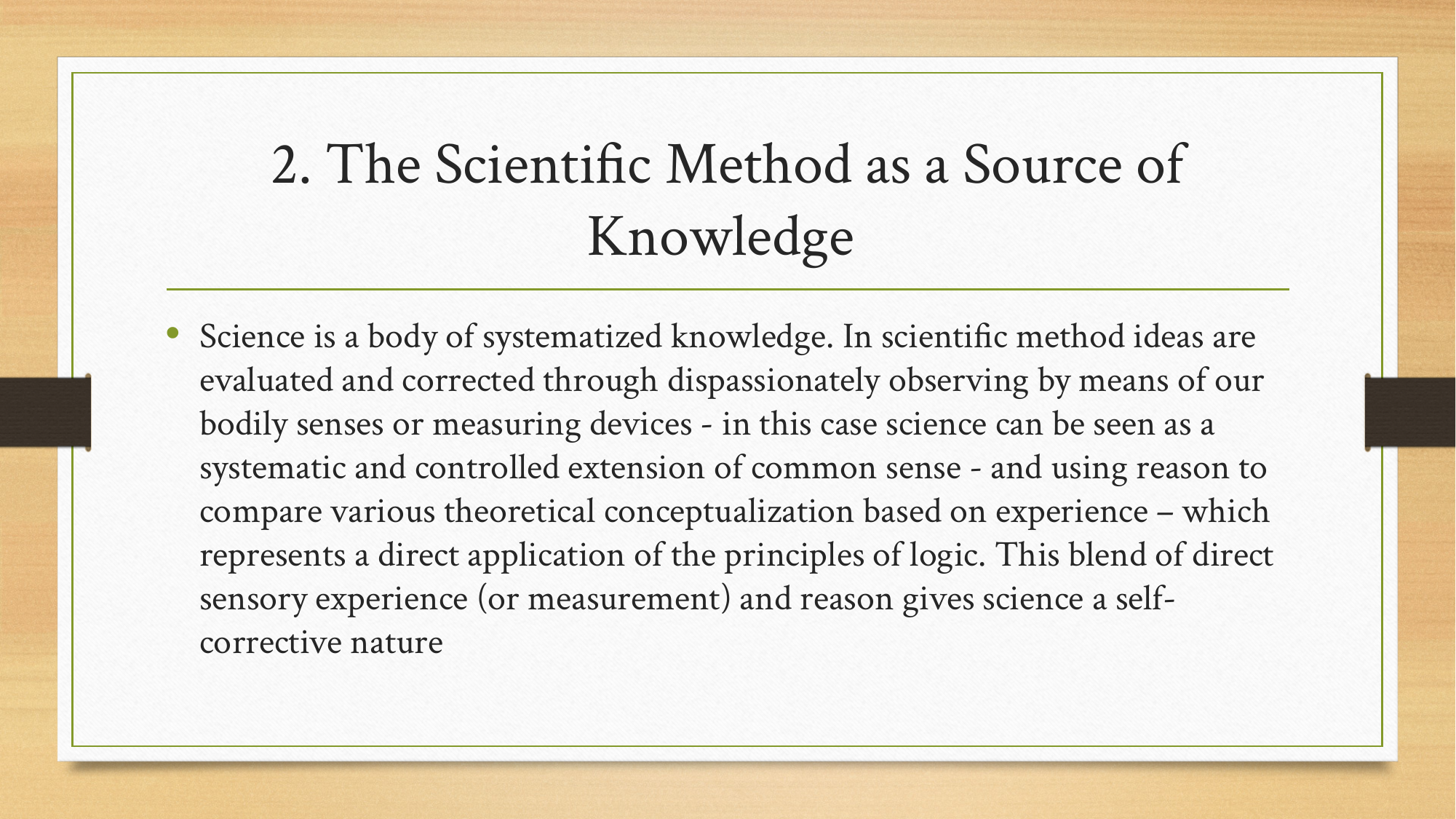

# 2. The Scientific Method as a Source of Knowledge
Science is a body of systematized knowledge. In scientific method ideas are evaluated and corrected through dispassionately observing by means of our bodily senses or measuring devices - in this case science can be seen as a systematic and controlled extension of common sense - and using reason to compare various theoretical conceptualization based on experience – which represents a direct application of the principles of logic. This blend of direct sensory experience (or measurement) and reason gives science a self-corrective nature